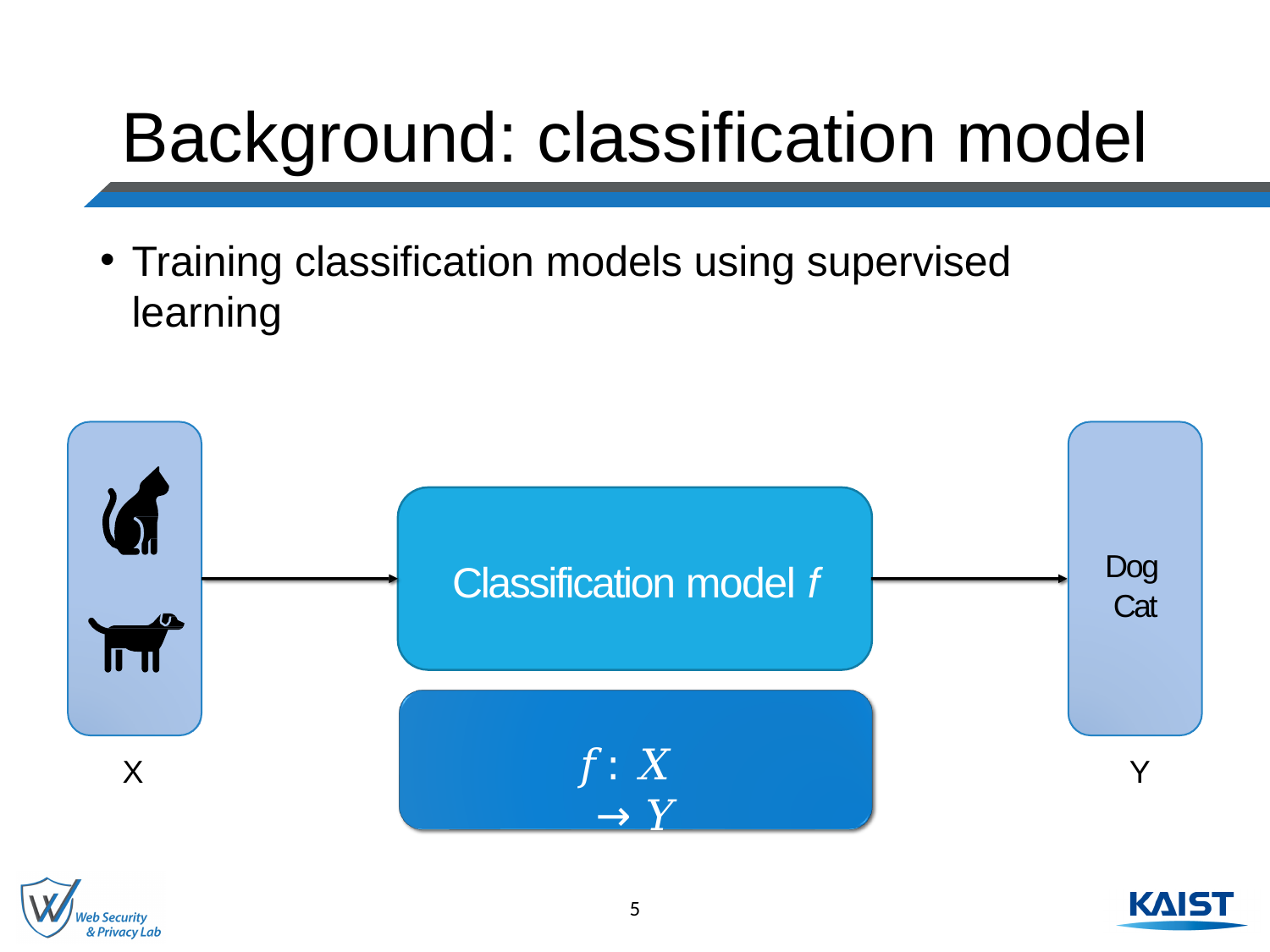

# Background: classification model
Training classification models using supervised learning

Dog
Cat
Classification model f

𝑓: 𝑋	→ 𝑌
X
Y
5